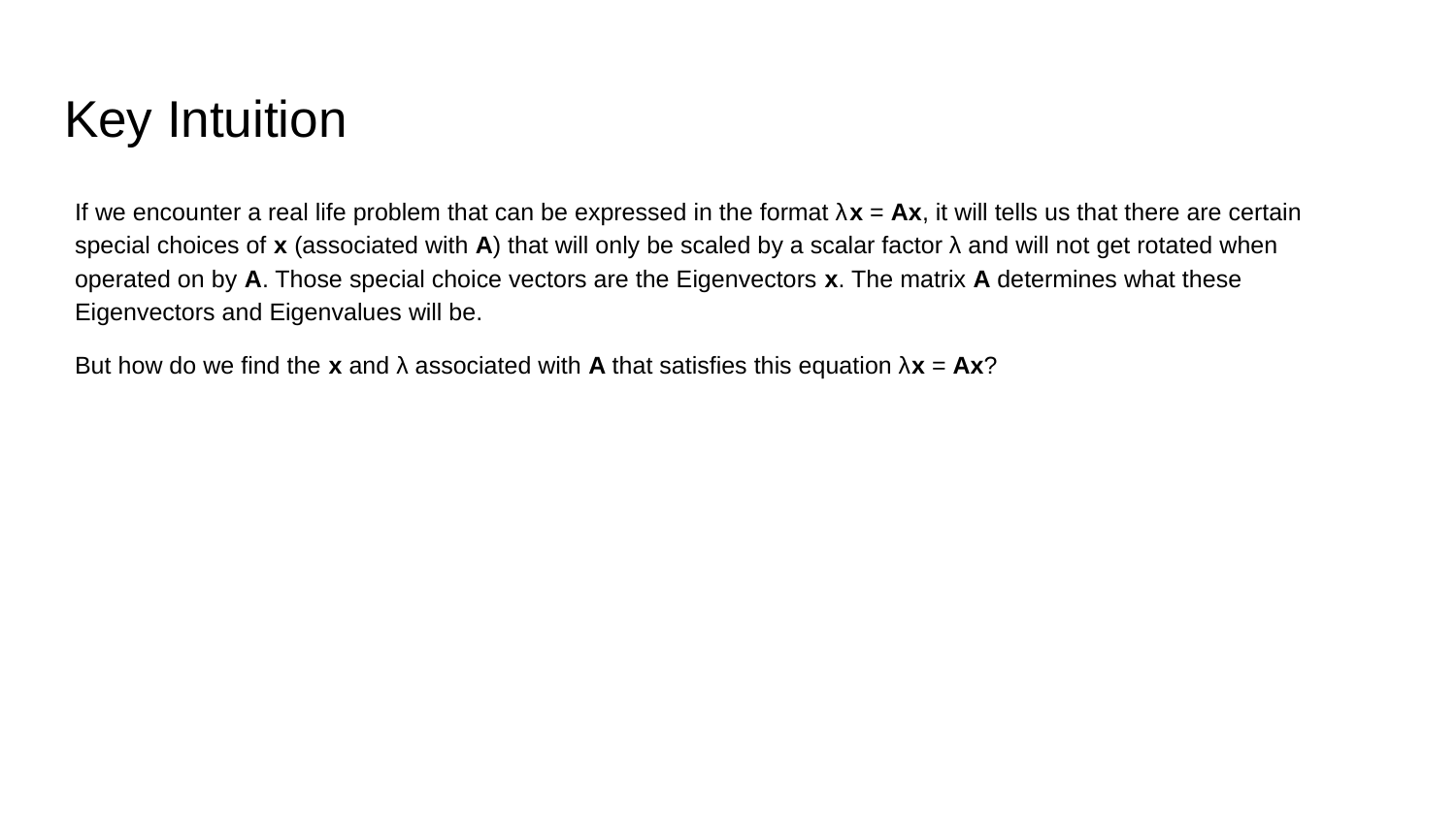

Key Intuition
If we encounter a real life problem that can be expressed in the format λx = Ax, it will tells us that there are certain special choices of x (associated with A) that will only be scaled by a scalar factor λ and will not get rotated when operated on by A. Those special choice vectors are the Eigenvectors x. The matrix A determines what these Eigenvectors and Eigenvalues will be.
But how do we find the x and λ associated with A that satisfies this equation λx = Ax?